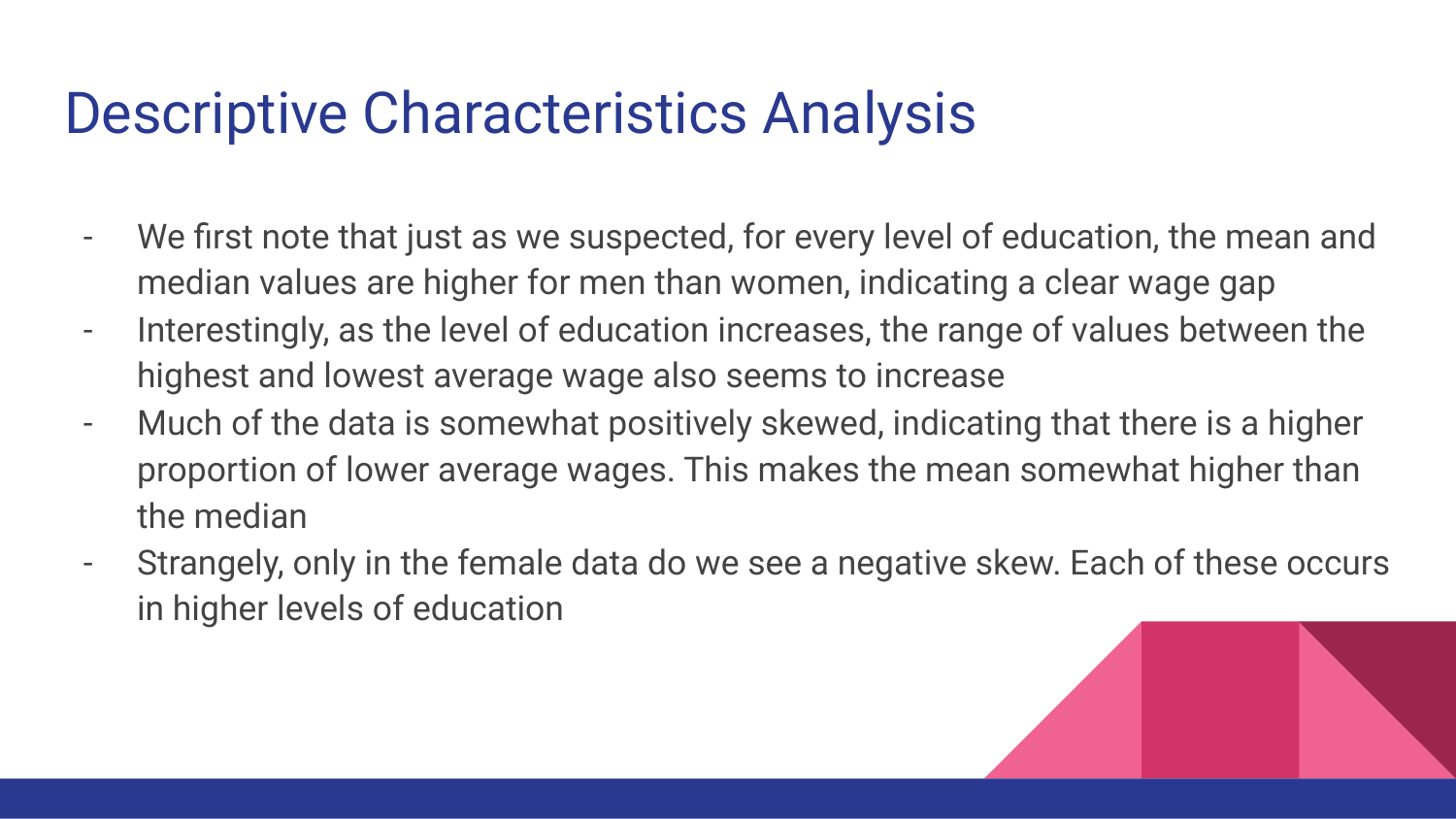

# Descriptive Characteristics Analysis
We first note that just as we suspected, for every level of education, the mean and median values are higher for men than women, indicating a clear wage gap
Interestingly, as the level of education increases, the range of values between the highest and lowest average wage also seems to increase
Much of the data is somewhat positively skewed, indicating that there is a higher proportion of lower average wages. This makes the mean somewhat higher than the median
Strangely, only in the female data do we see a negative skew. Each of these occurs in higher levels of education